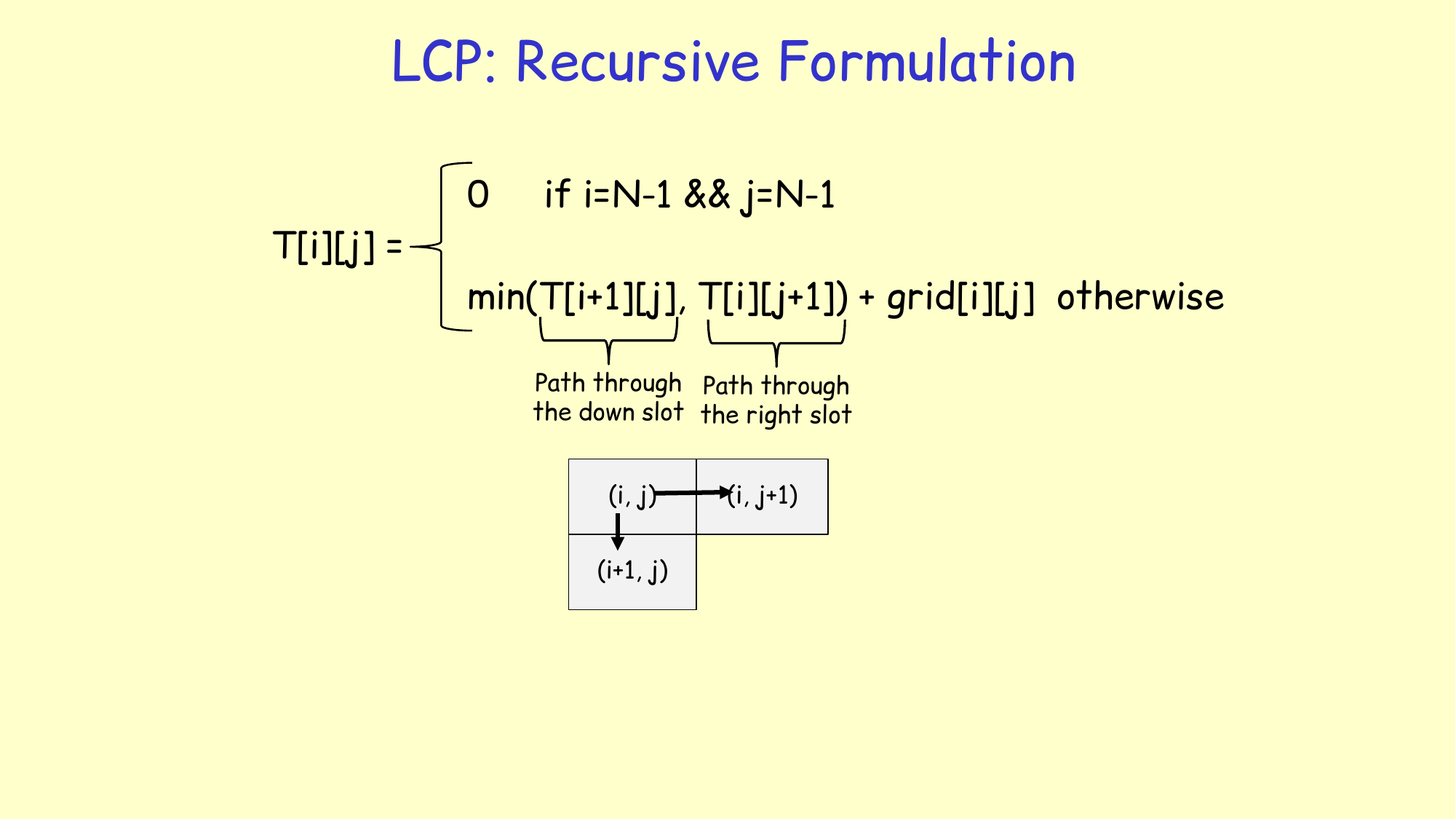

# LCP: Recursive Formulation

                  0     if i=N-1 && j=N-1
T[i][j] =
                  min(T[i+1][j], T[i][j+1]) + grid[i][j]  otherwise

Path through
the down slot
Path through
the right slot
(i, j)
(i, j+1)
(i+1, j)